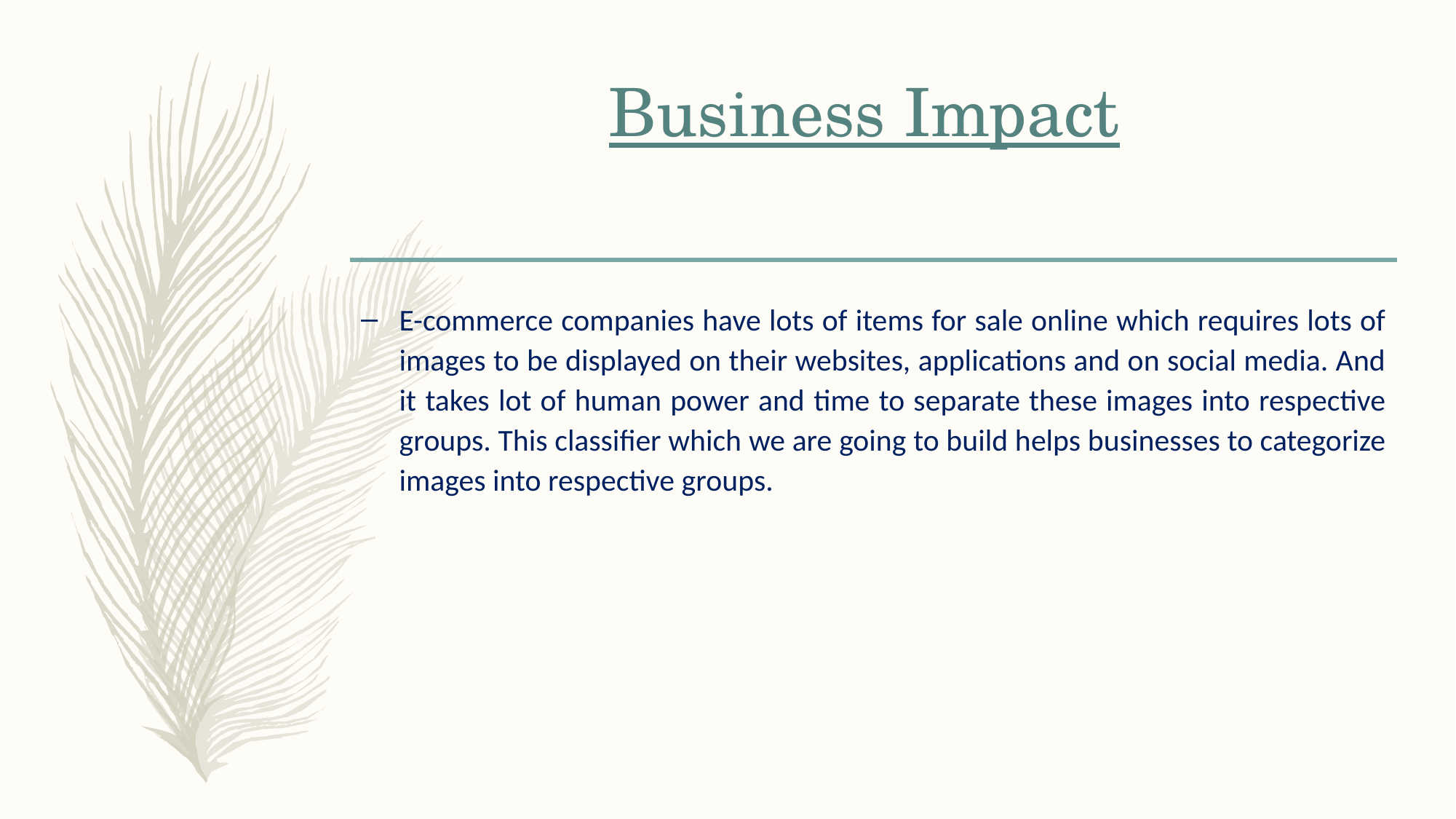

# Business Impact
E-commerce companies have lots of items for sale online which requires lots of images to be displayed on their websites, applications and on social media. And it takes lot of human power and time to separate these images into respective groups. This classifier which we are going to build helps businesses to categorize images into respective groups.